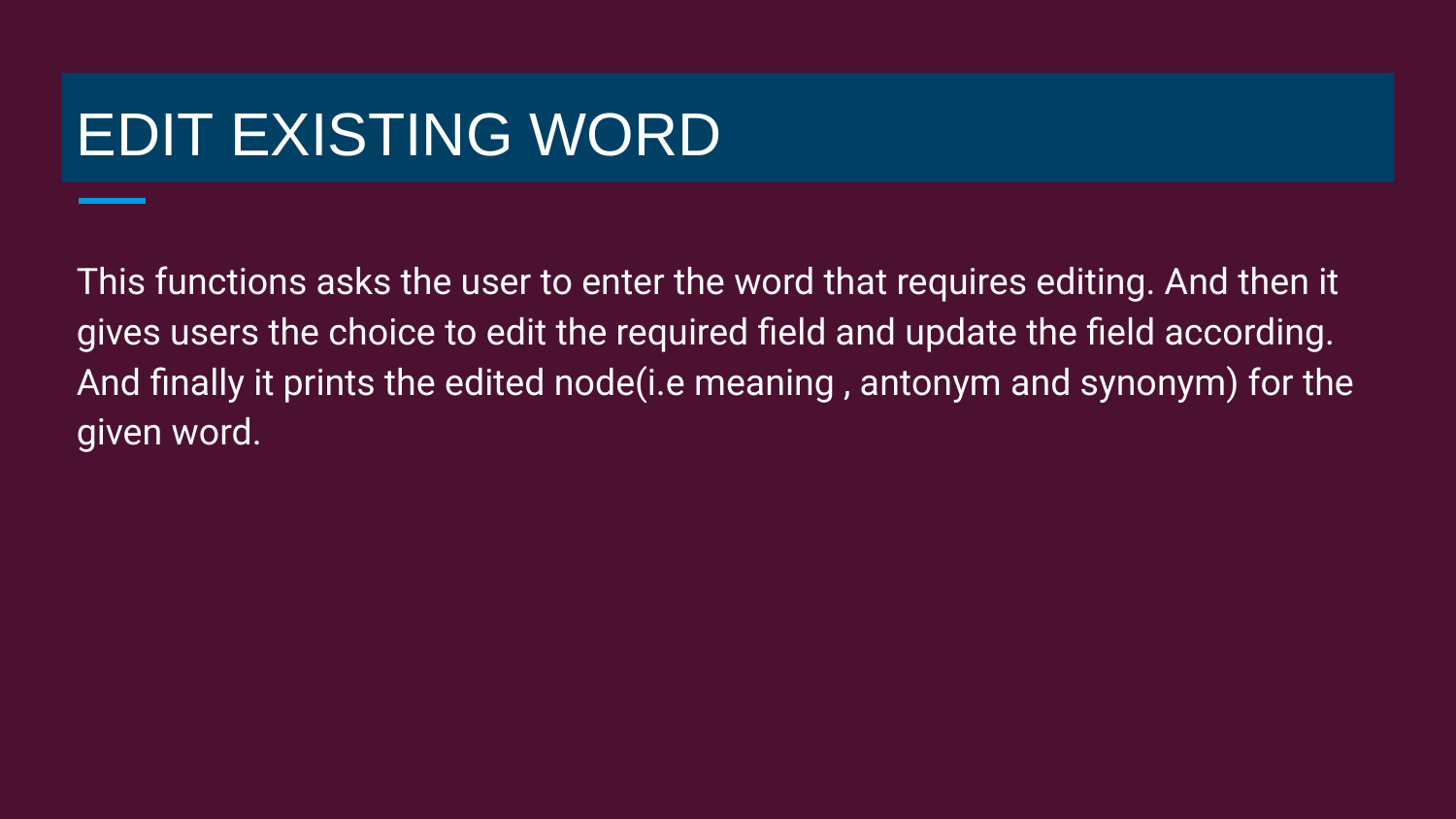

# EDIT EXISTING WORD
This functions asks the user to enter the word that requires editing. And then it gives users the choice to edit the required field and update the field according. And finally it prints the edited node(i.e meaning , antonym and synonym) for the given word.